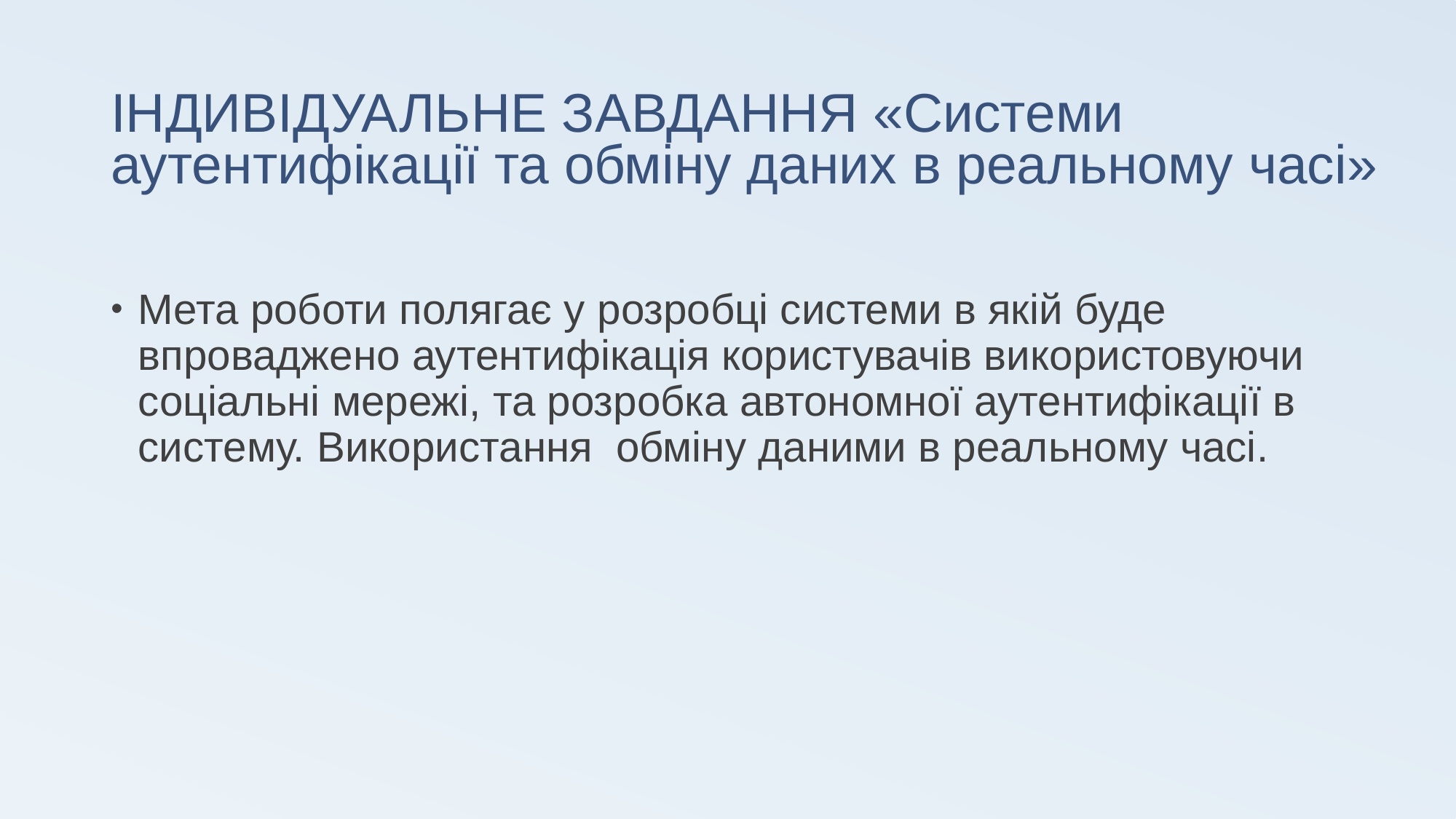

# ІНДИВІДУАЛЬНЕ ЗАВДАННЯ «Системи аутентифікації та обміну даних в реальному часі»
Мета роботи полягає у розробці системи в якій буде впроваджено аутентифікація користувачів використовуючи соціальні мережі, та розробка автономної аутентифікації в систему. Використання  обміну даними в реальному часі.